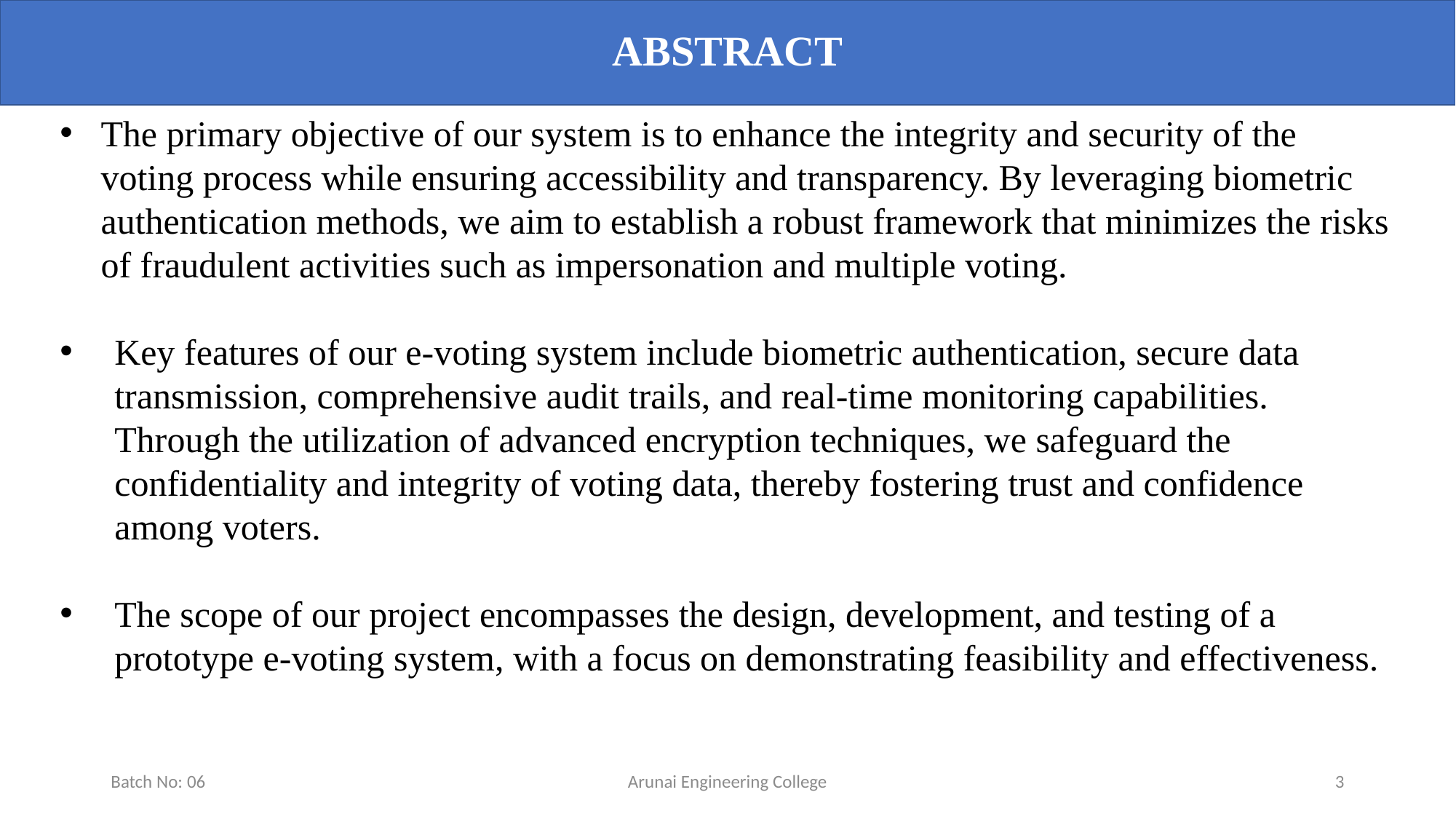

ABSTRACT
The primary objective of our system is to enhance the integrity and security of the voting process while ensuring accessibility and transparency. By leveraging biometric authentication methods, we aim to establish a robust framework that minimizes the risks of fraudulent activities such as impersonation and multiple voting.

Key features of our e-voting system include biometric authentication, secure data transmission, comprehensive audit trails, and real-time monitoring capabilities. Through the utilization of advanced encryption techniques, we safeguard the confidentiality and integrity of voting data, thereby fostering trust and confidence among voters.

The scope of our project encompasses the design, development, and testing of a prototype e-voting system, with a focus on demonstrating feasibility and effectiveness.

Batch No: 06
Arunai Engineering College
3